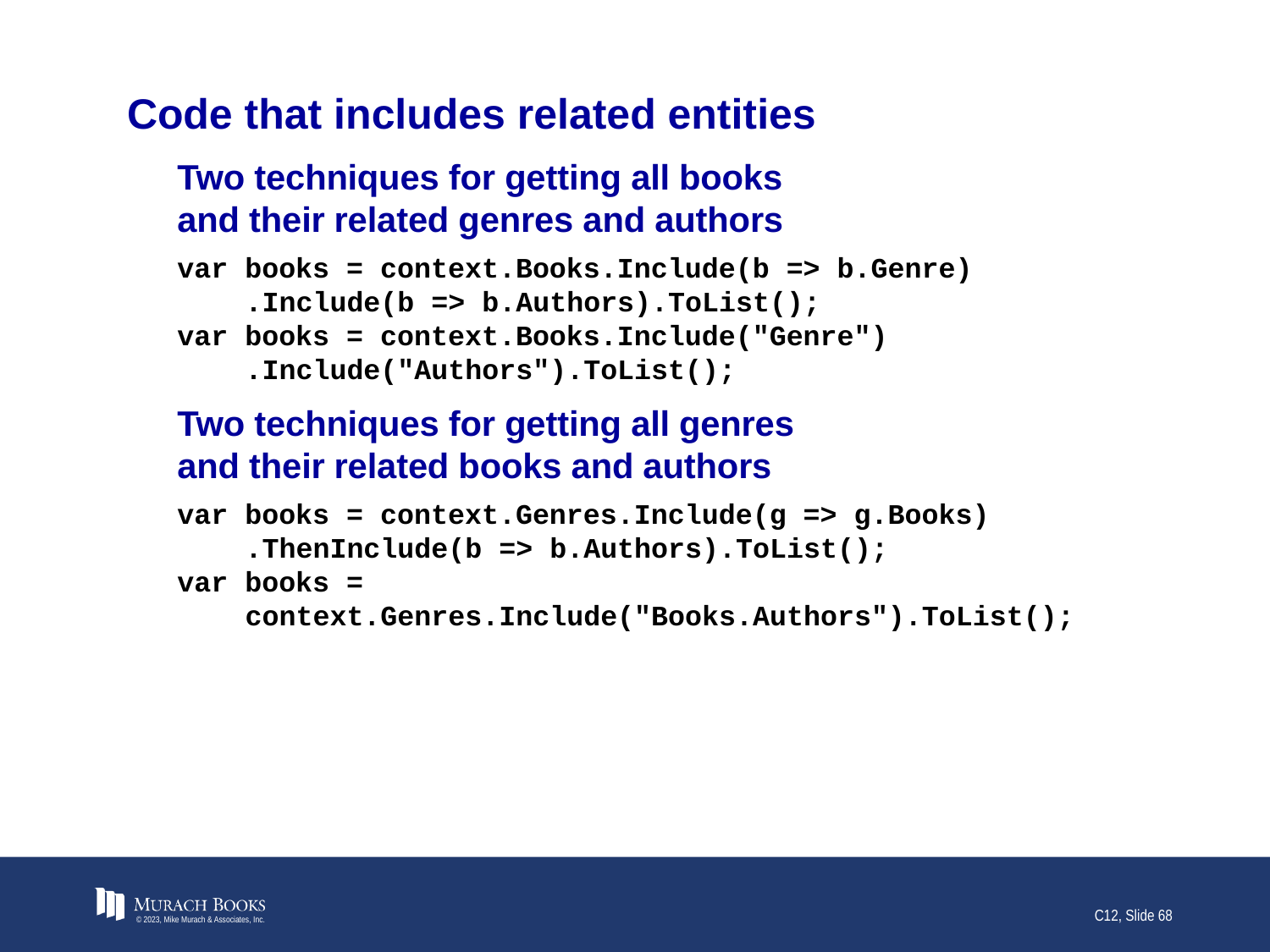

# Code that includes related entities
Two techniques for getting all books
and their related genres and authors
var books = context.Books.Include(b => b.Genre)
    .Include(b => b.Authors).ToList();
var books = context.Books.Include("Genre")
    .Include("Authors").ToList();
Two techniques for getting all genres
and their related books and authors
var books = context.Genres.Include(g => g.Books)
    .ThenInclude(b => b.Authors).ToList();
var books =
    context.Genres.Include("Books.Authors").ToList();

© 2023, Mike Murach & Associates, Inc.

C12, Slide 68